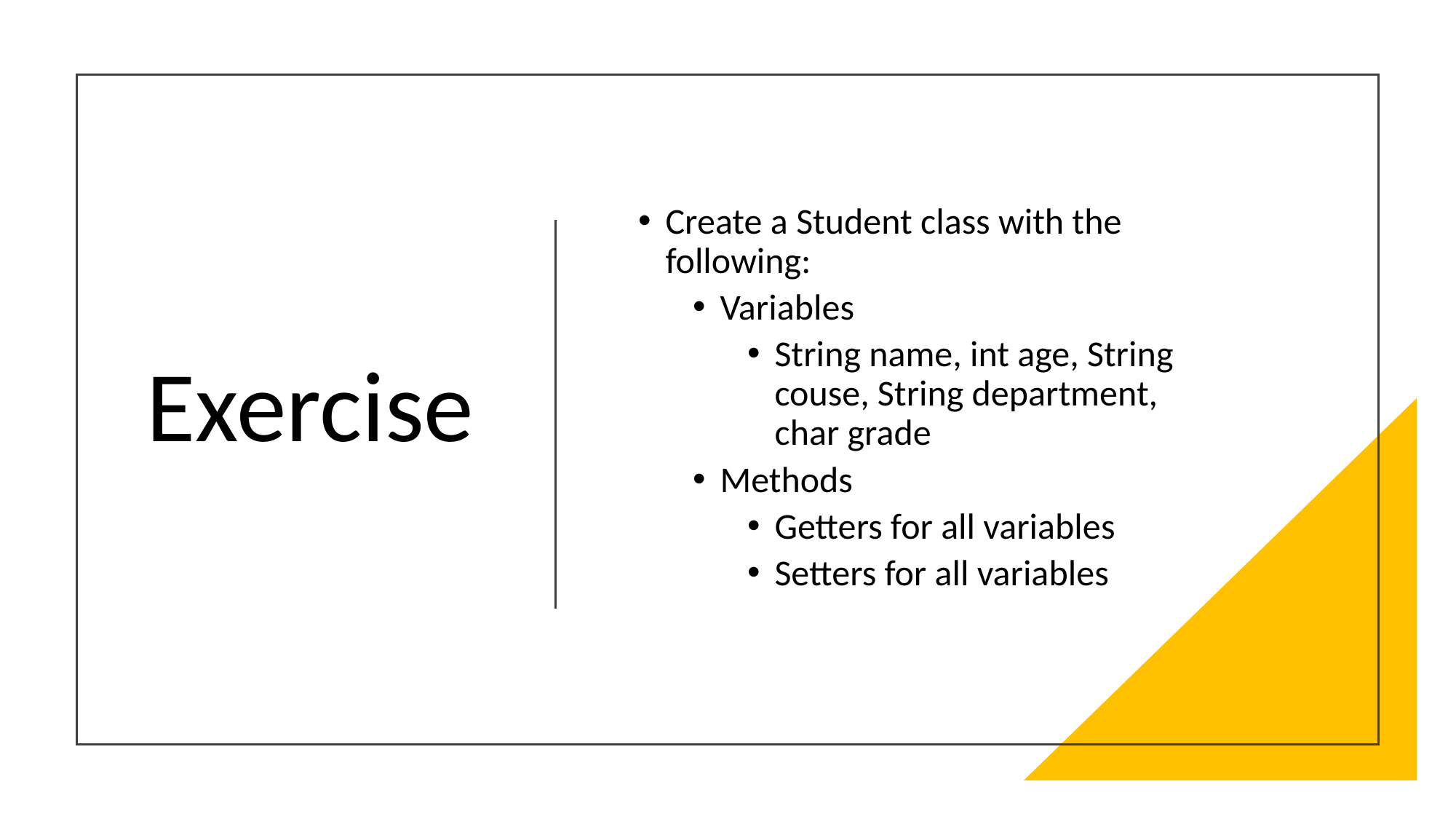

# Exercise
Create a Student class with the following:
Variables
String name, int age, String couse, String department, char grade
Methods
Getters for all variables
Setters for all variables